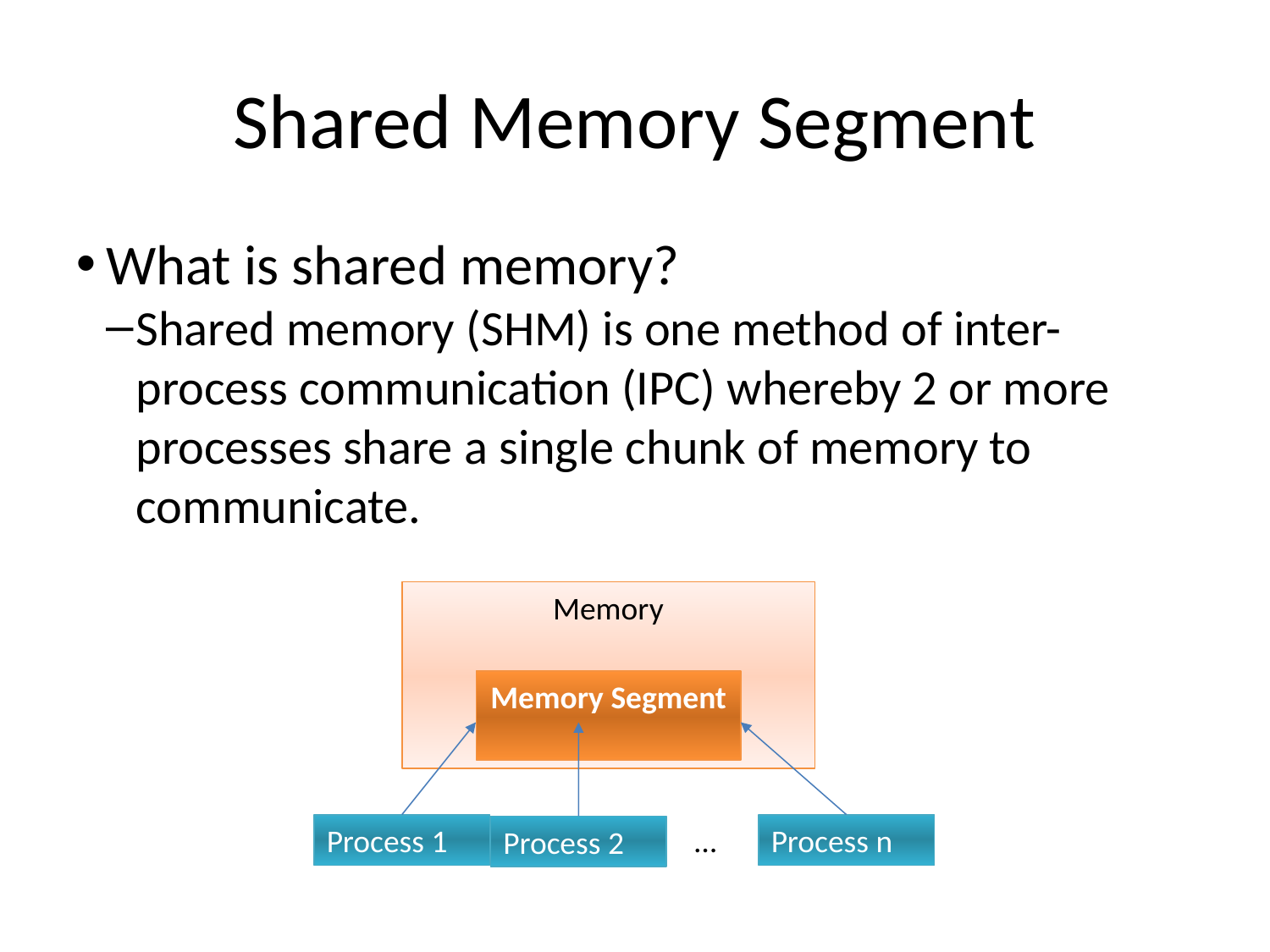

Shared Memory Segment
What is shared memory?
Shared memory (SHM) is one method of inter-process communication (IPC) whereby 2 or more processes share a single chunk of memory to communicate.
Memory
Memory Segment

Process 1
…
Process n
Process 2